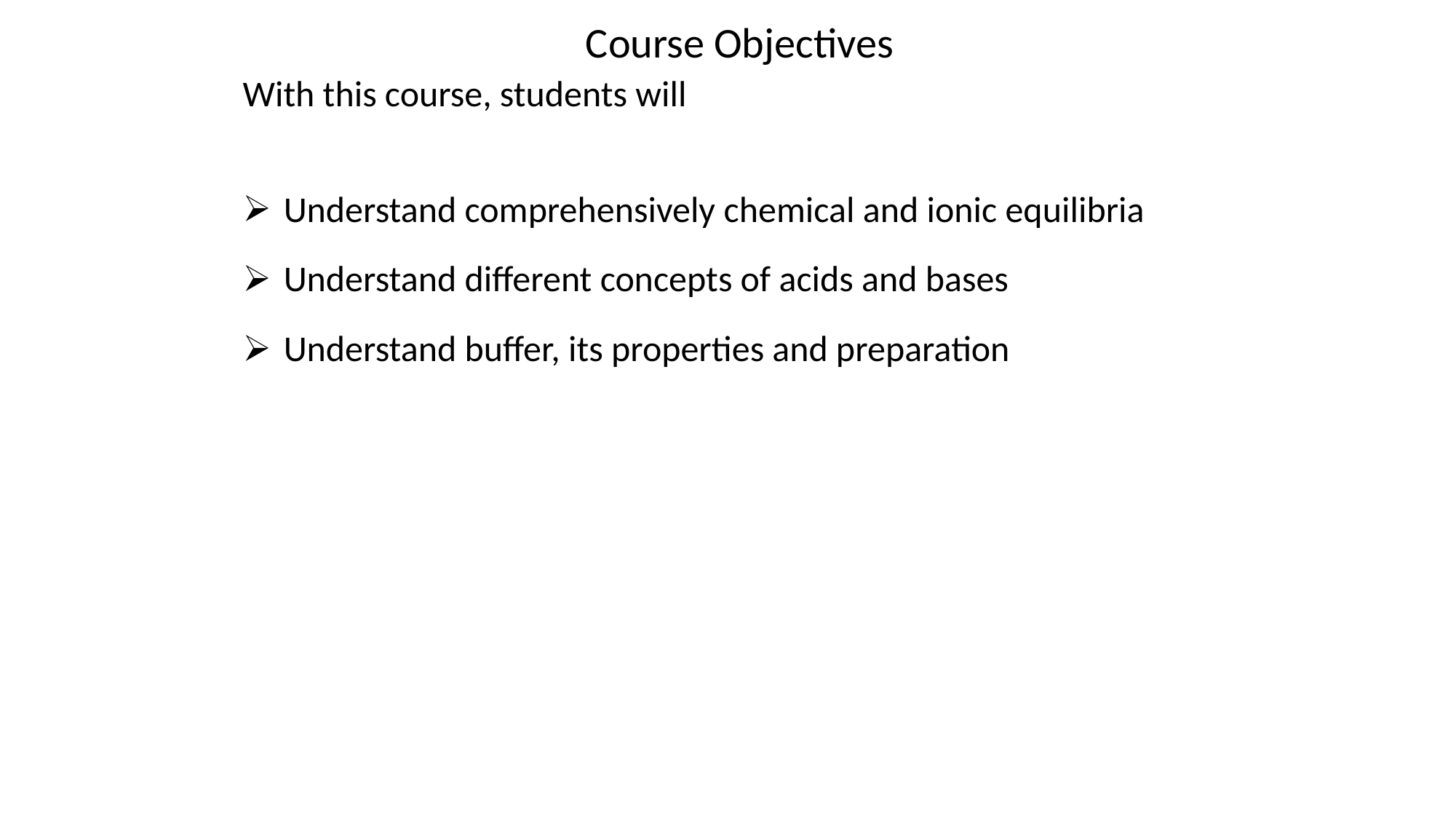

Course Objectives
With this course, students will

Understand comprehensively chemical and ionic equilibria
Understand different concepts of acids and bases
Understand buffer, its properties and preparation
3